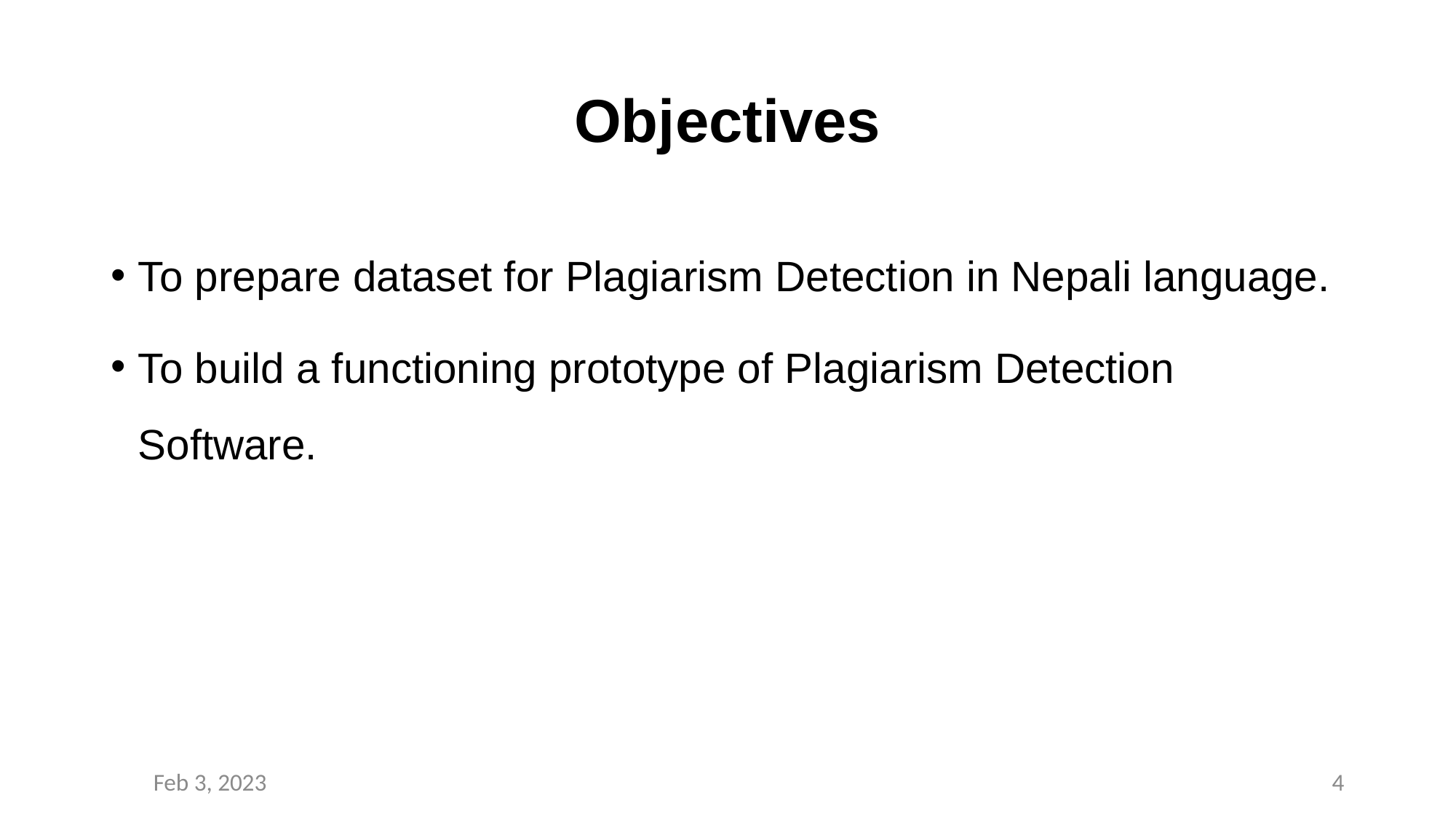

# Objectives
To prepare dataset for Plagiarism Detection in Nepali language.
To build a functioning prototype of Plagiarism Detection Software.

Feb 3, 2023
4